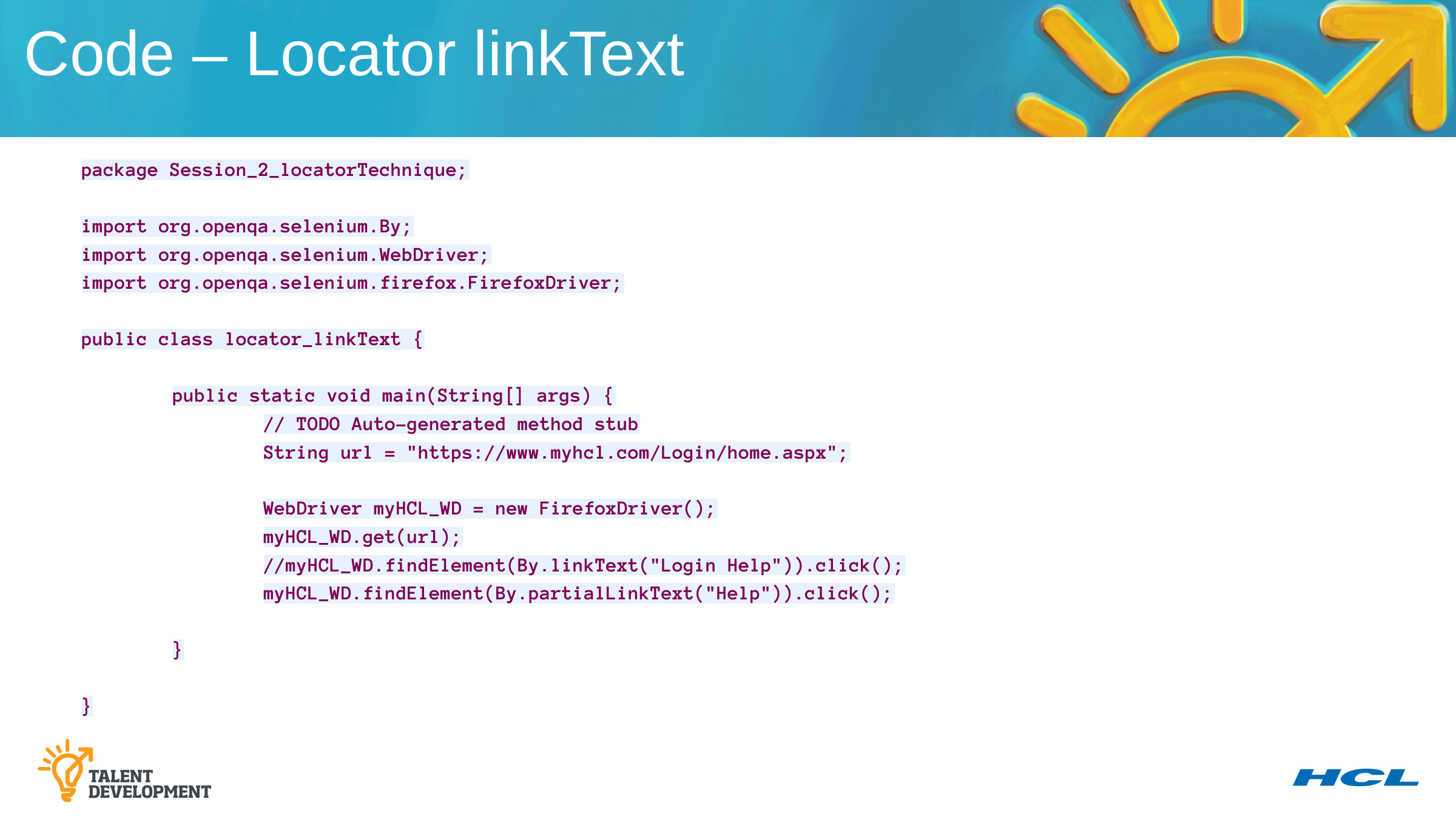

Code – Locator linkText
package Session_2_locatorTechnique;

import org.openqa.selenium.By;
import org.openqa.selenium.WebDriver;
import org.openqa.selenium.firefox.FirefoxDriver;

public class locator_linkText {

	public static void main(String[] args) {
		// TODO Auto-generated method stub
		String url = "https://www.myhcl.com/Login/home.aspx";

		WebDriver myHCL_WD = new FirefoxDriver();
		myHCL_WD.get(url);
		//myHCL_WD.findElement(By.linkText("Login Help")).click();
		myHCL_WD.findElement(By.partialLinkText("Help")).click();

	}

}